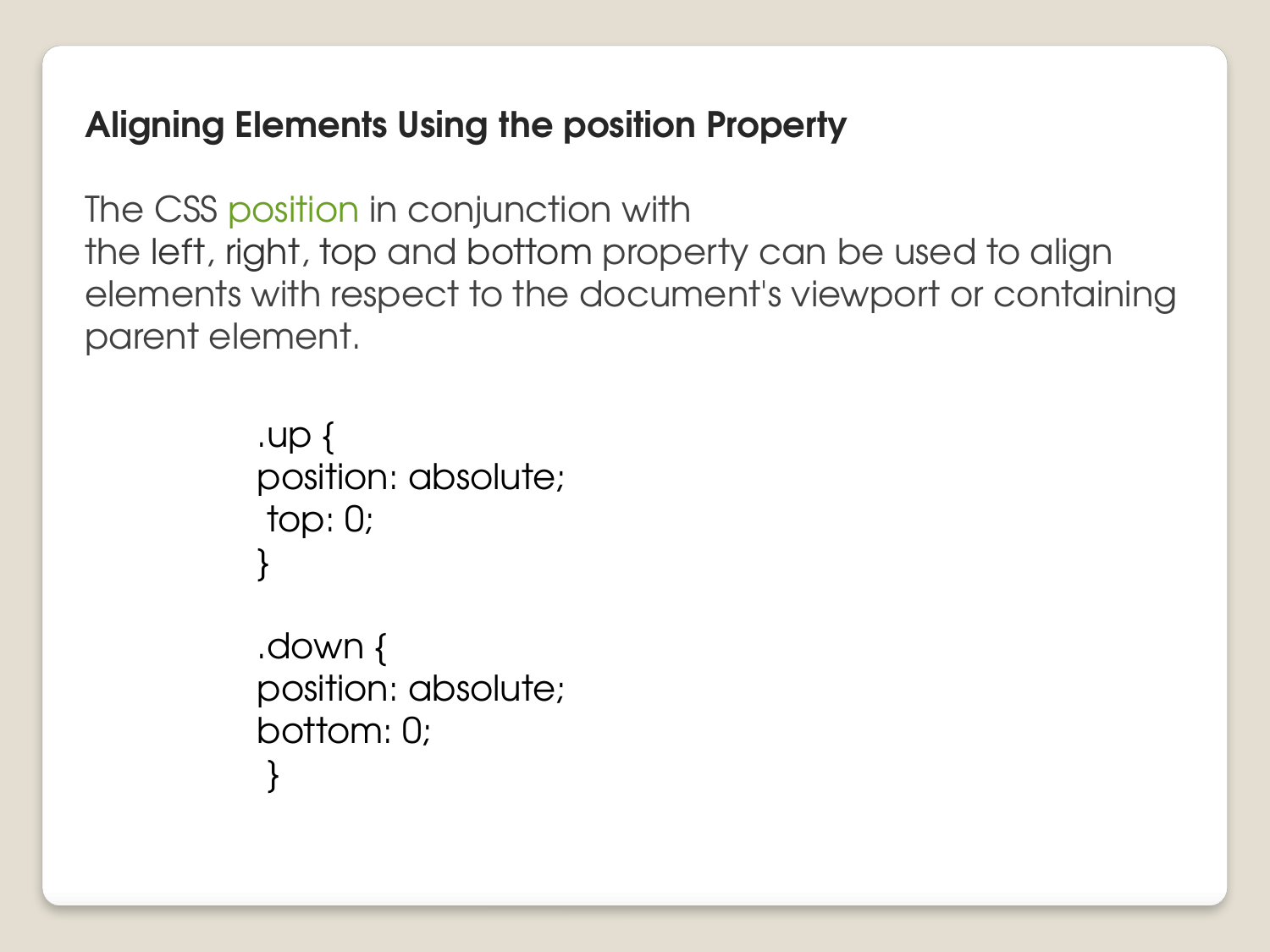

Aligning Elements Using the position Property

The CSS position in conjunction with the left, right, top and bottom property can be used to align elements with respect to the document's viewport or containing parent element.
.up {
position: absolute;
 top: 0;
}

.down {
position: absolute;
bottom: 0;
 }